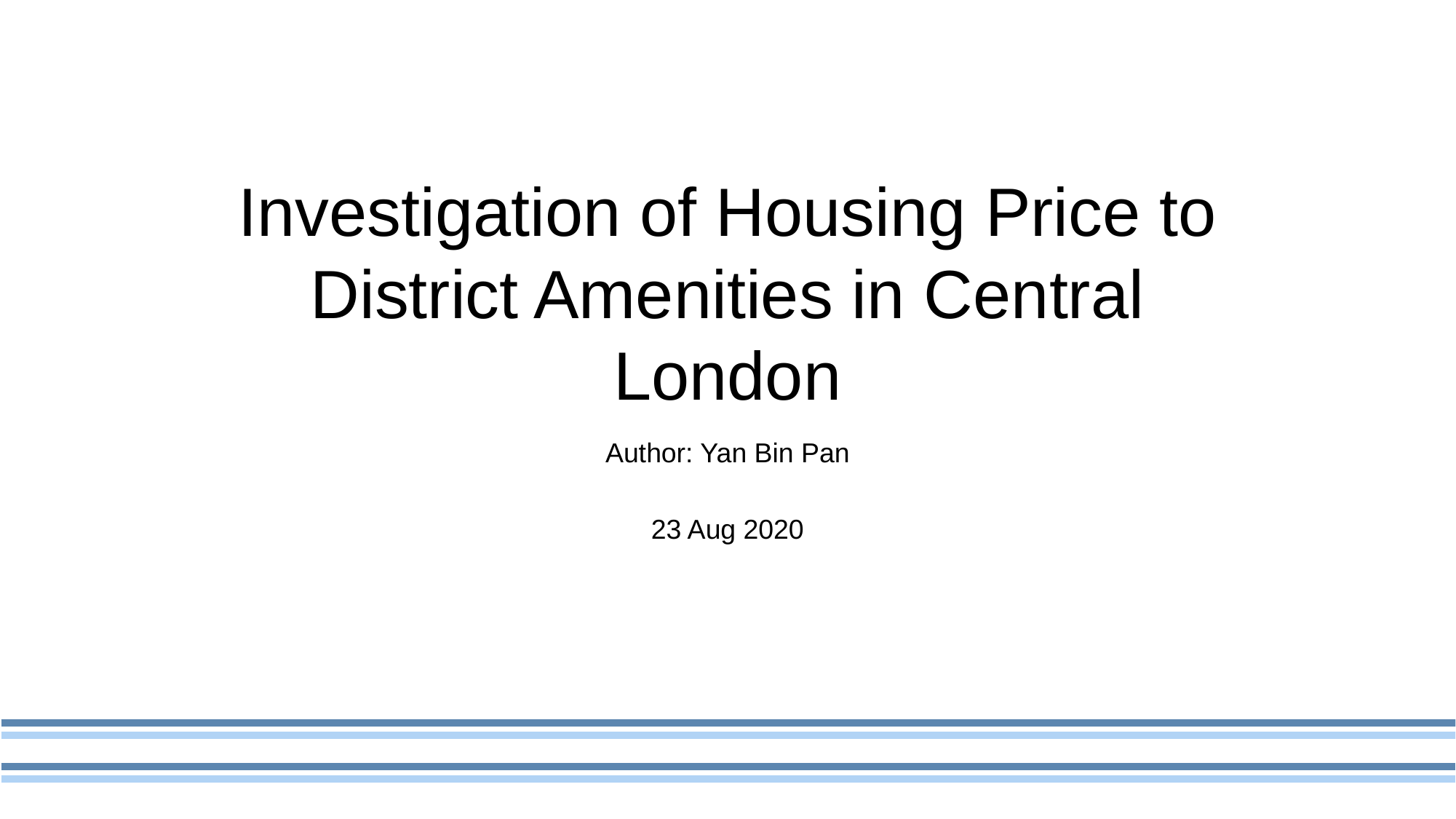

# Investigation of Housing Price to District Amenities in Central London
Author: Yan Bin Pan

23 Aug 2020